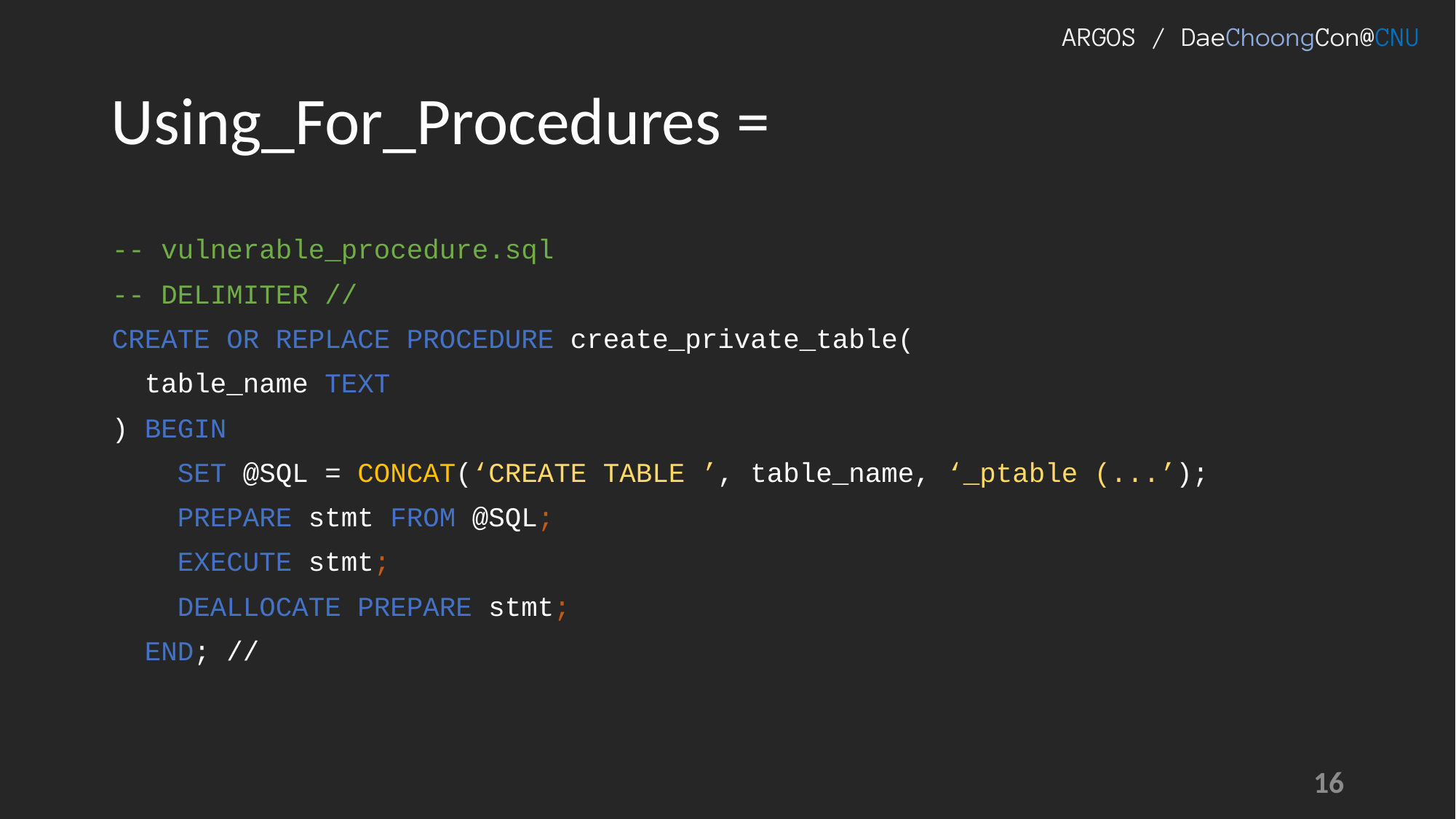

ARGOS / DaeChoongCon@CNU
# Using_For_Procedures =
-- vulnerable_procedure.sql
-- DELIMITER //
CREATE OR REPLACE PROCEDURE create_private_table(
  table_name TEXT
) BEGIN
    SET @SQL = CONCAT(‘CREATE TABLE ’, table_name, ‘_ptable (...’);
    PREPARE stmt FROM @SQL;
    EXECUTE stmt;
    DEALLOCATE PREPARE stmt;
  END; //
16